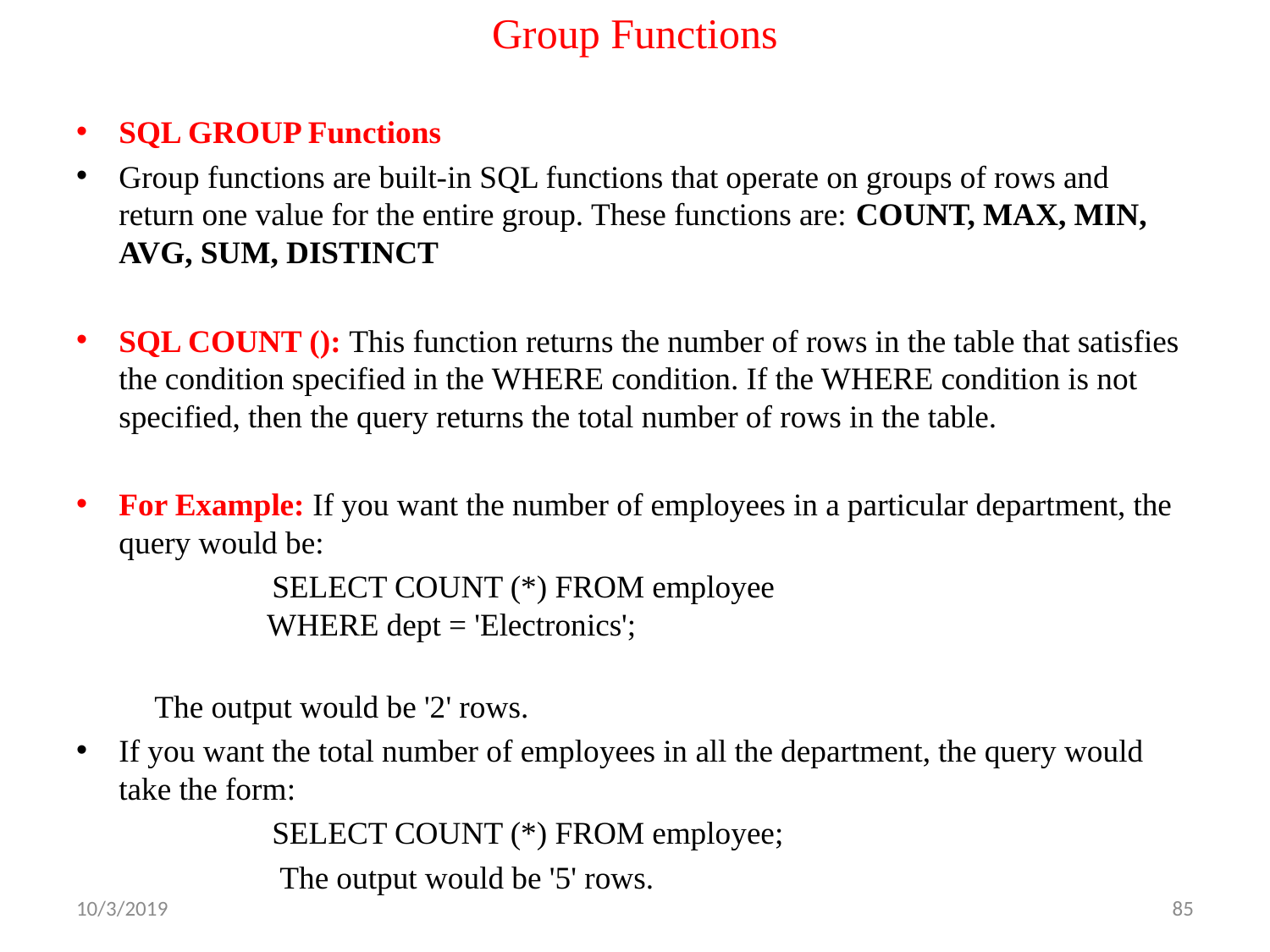

# Group Functions
SQL GROUP Functions
Group functions are built-in SQL functions that operate on groups of rows and return one value for the entire group. These functions are: COUNT, MAX, MIN, AVG, SUM, DISTINCT

SQL COUNT (): This function returns the number of rows in the table that satisfies the condition specified in the WHERE condition. If the WHERE condition is not specified, then the query returns the total number of rows in the table.

For Example: If you want the number of employees in a particular department, the query would be:
                         SELECT COUNT (*) FROM employee
                   WHERE dept = 'Electronics';
          The output would be '2' rows.
If you want the total number of employees in all the department, the query would take the form:
                         SELECT COUNT (*) FROM employee;
                          The output would be '5' rows.

10/3/2019
85